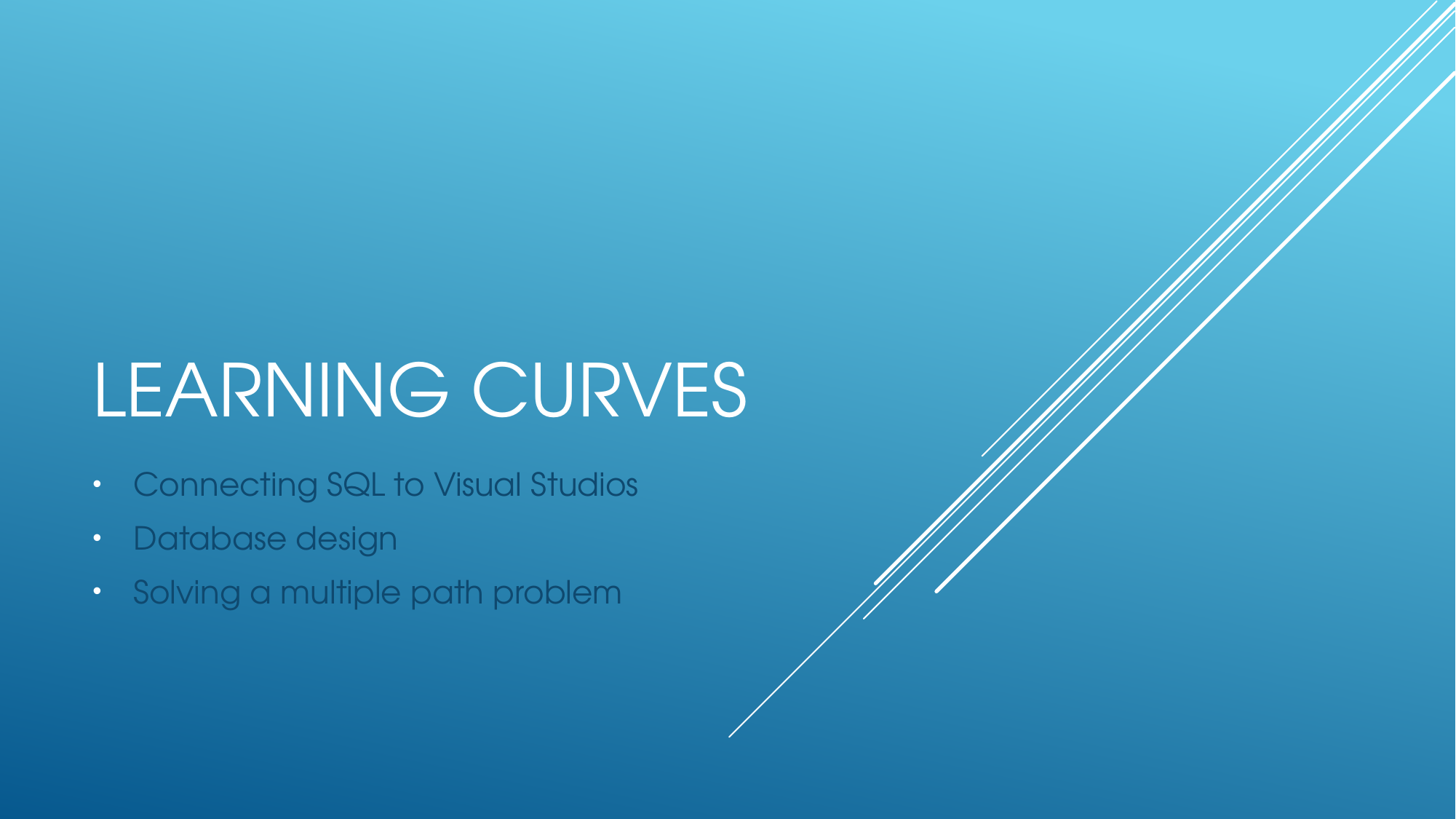

# Learning Curves
Connecting SQL to Visual Studios
Database design
Solving a multiple path problem